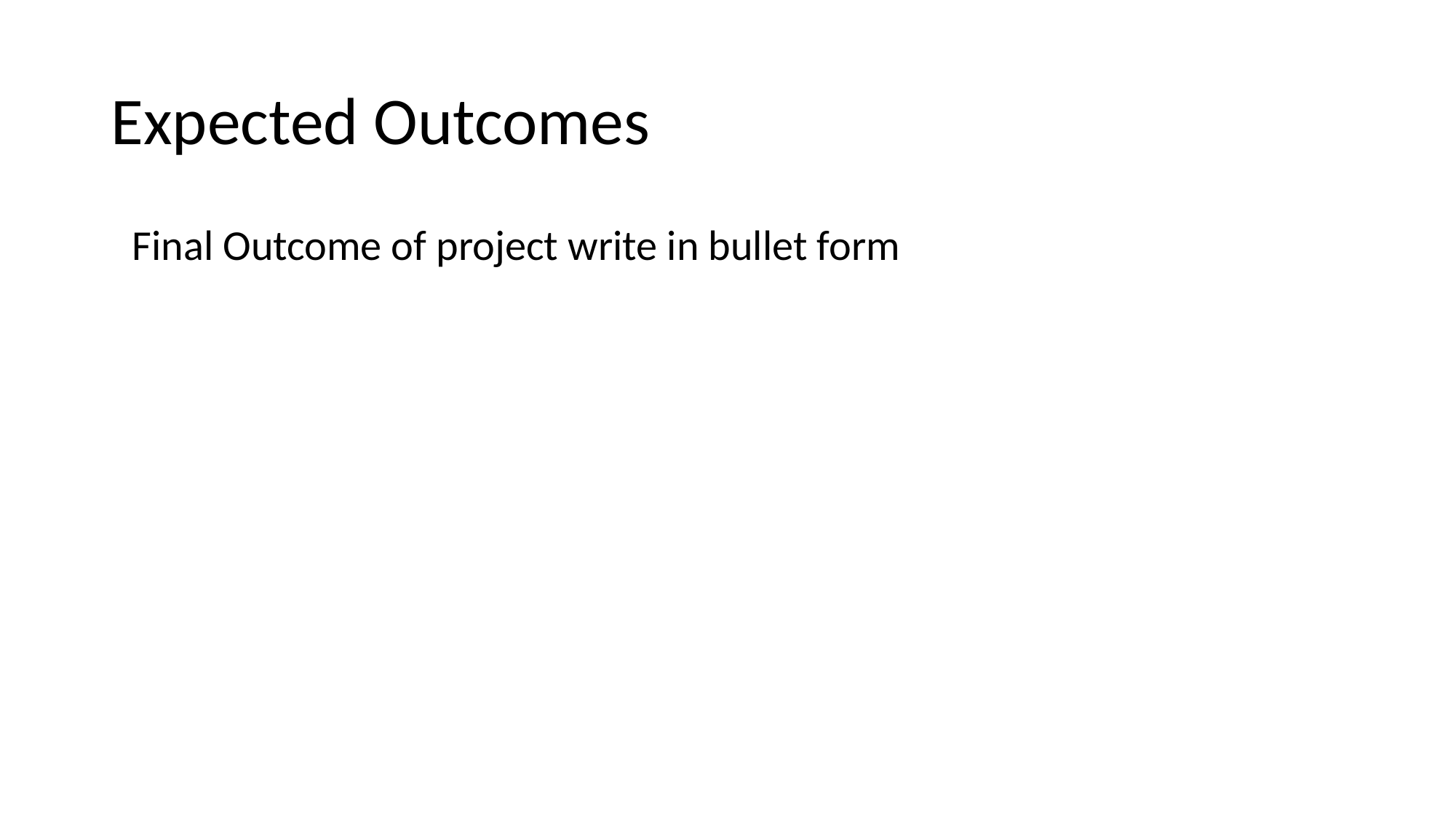

# Expected Outcomes
Final Outcome of project write in bullet form